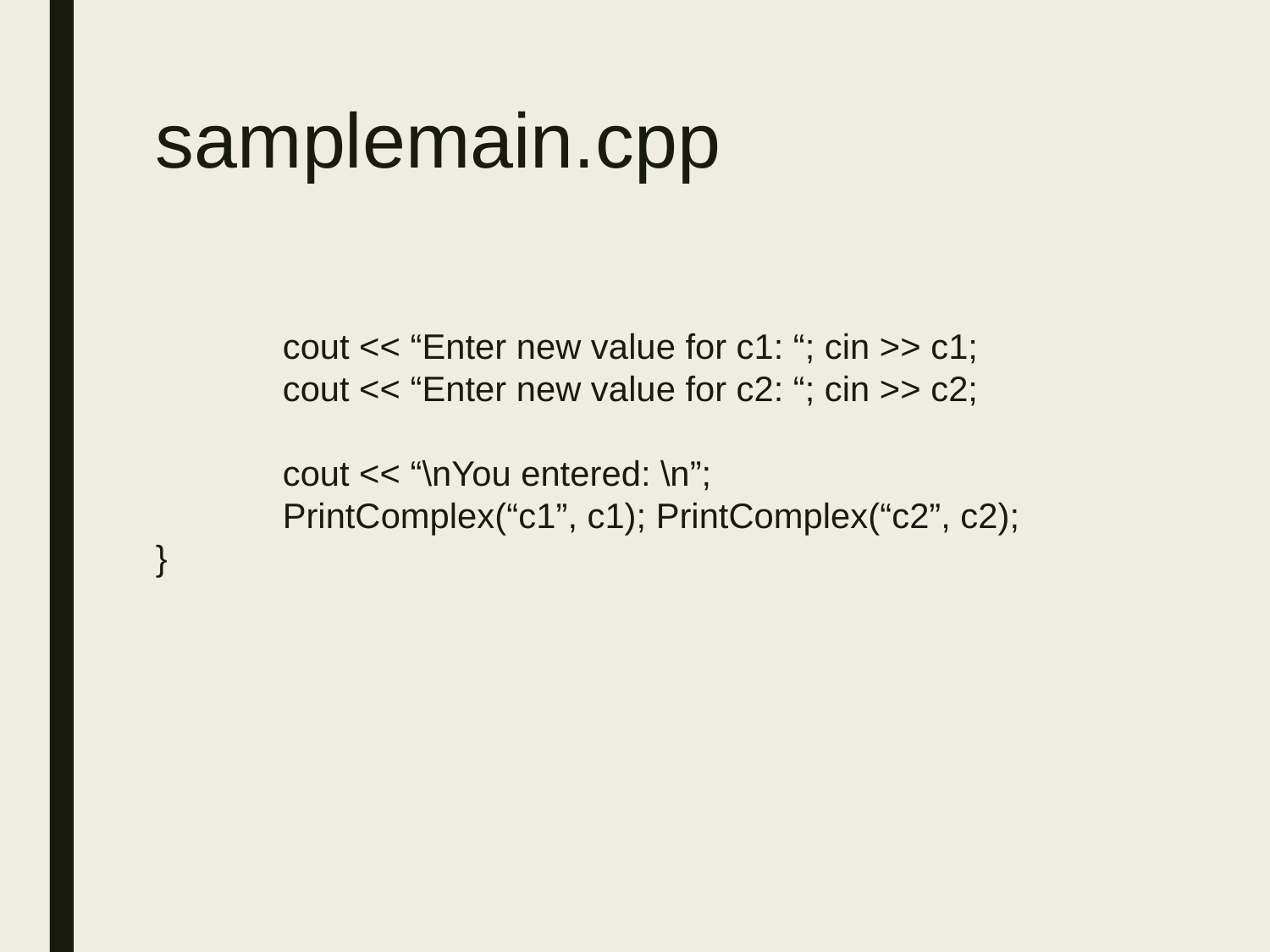

# samplemain.cpp
	cout << “Enter new value for c1: “; cin >> c1;
	cout << “Enter new value for c2: “; cin >> c2;

	cout << “\nYou entered: \n”;
	PrintComplex(“c1”, c1); PrintComplex(“c2”, c2);
}